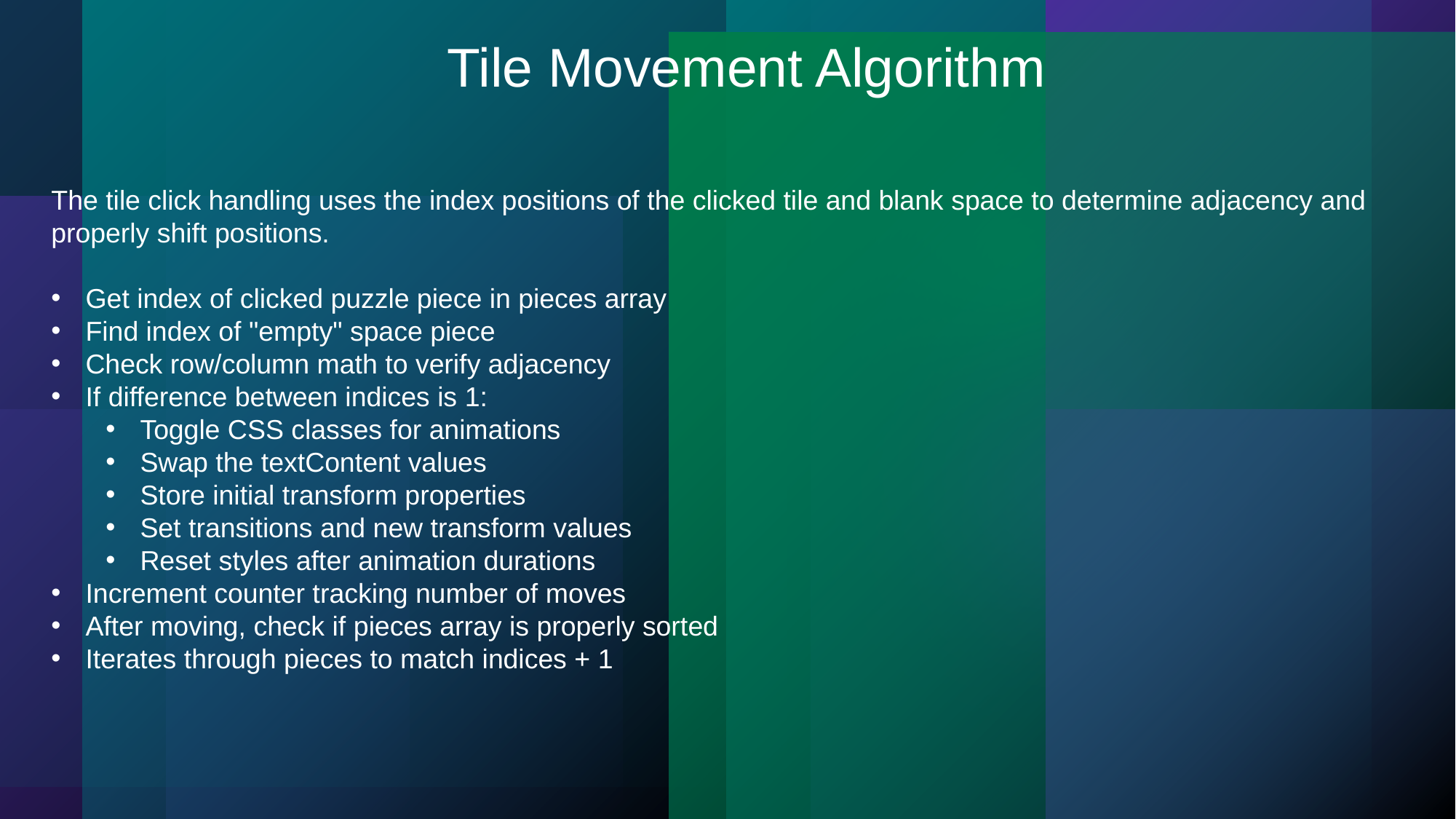

Tile Movement Algorithm
The tile click handling uses the index positions of the clicked tile and blank space to determine adjacency and properly shift positions.

Get index of clicked puzzle piece in pieces array
Find index of "empty" space piece
Check row/column math to verify adjacency
If difference between indices is 1:
Toggle CSS classes for animations
Swap the textContent values
Store initial transform properties
Set transitions and new transform values
Reset styles after animation durations
Increment counter tracking number of moves
After moving, check if pieces array is properly sorted
Iterates through pieces to match indices + 1